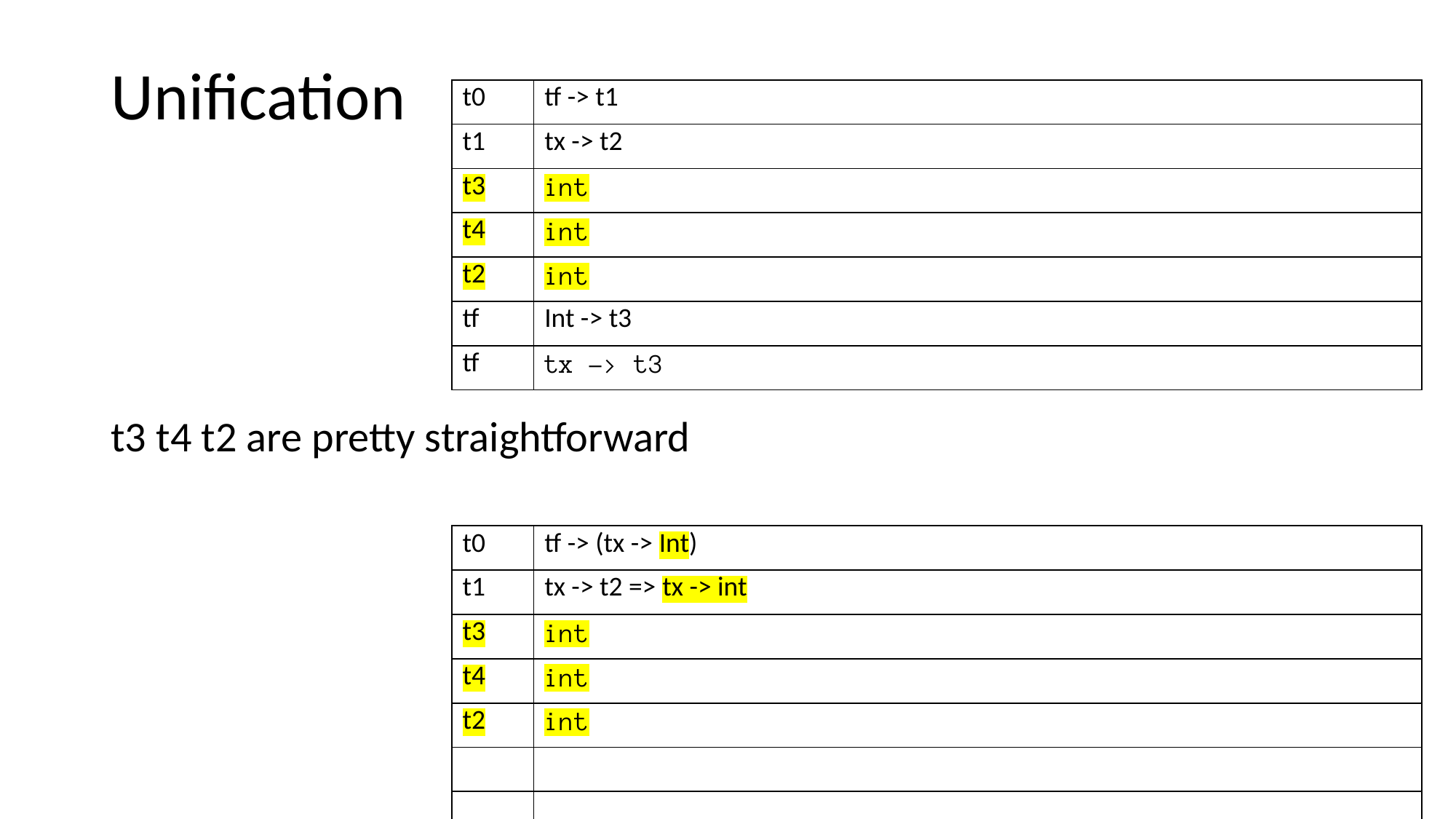

# Unification
| t0 | tf -> t1 |
| --- | --- |
| t1 | tx -> t2 |
| t3 | int |
| t4 | int |
| t2 | int |
| tf | Int -> t3 |
| tf | tx -> t3 |
t3 t4 t2 are pretty straightforward
| t0 | tf -> (tx -> Int) |
| --- | --- |
| t1 | tx -> t2 => tx -> int |
| t3 | int |
| t4 | int |
| t2 | int |
|  |  |
|  |  |